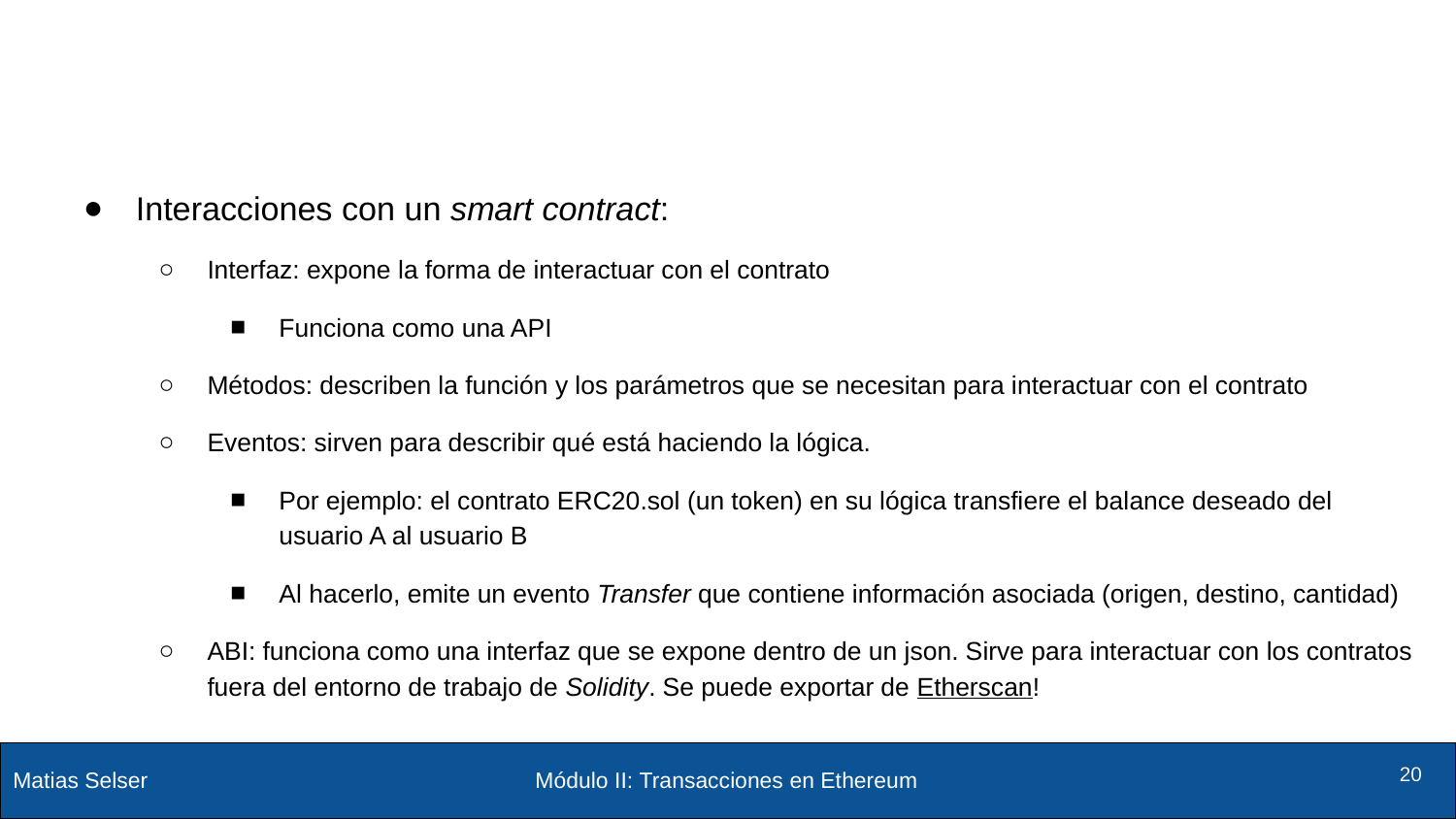

#
Interacciones con un smart contract:
Interfaz: expone la forma de interactuar con el contrato
Funciona como una API
Métodos: describen la función y los parámetros que se necesitan para interactuar con el contrato
Eventos: sirven para describir qué está haciendo la lógica.
Por ejemplo: el contrato ERC20.sol (un token) en su lógica transfiere el balance deseado del usuario A al usuario B
Al hacerlo, emite un evento Transfer que contiene información asociada (origen, destino, cantidad)
ABI: funciona como una interfaz que se expone dentro de un json. Sirve para interactuar con los contratos fuera del entorno de trabajo de Solidity. Se puede exportar de Etherscan!
Módulo II: Transacciones en Ethereum
20
20